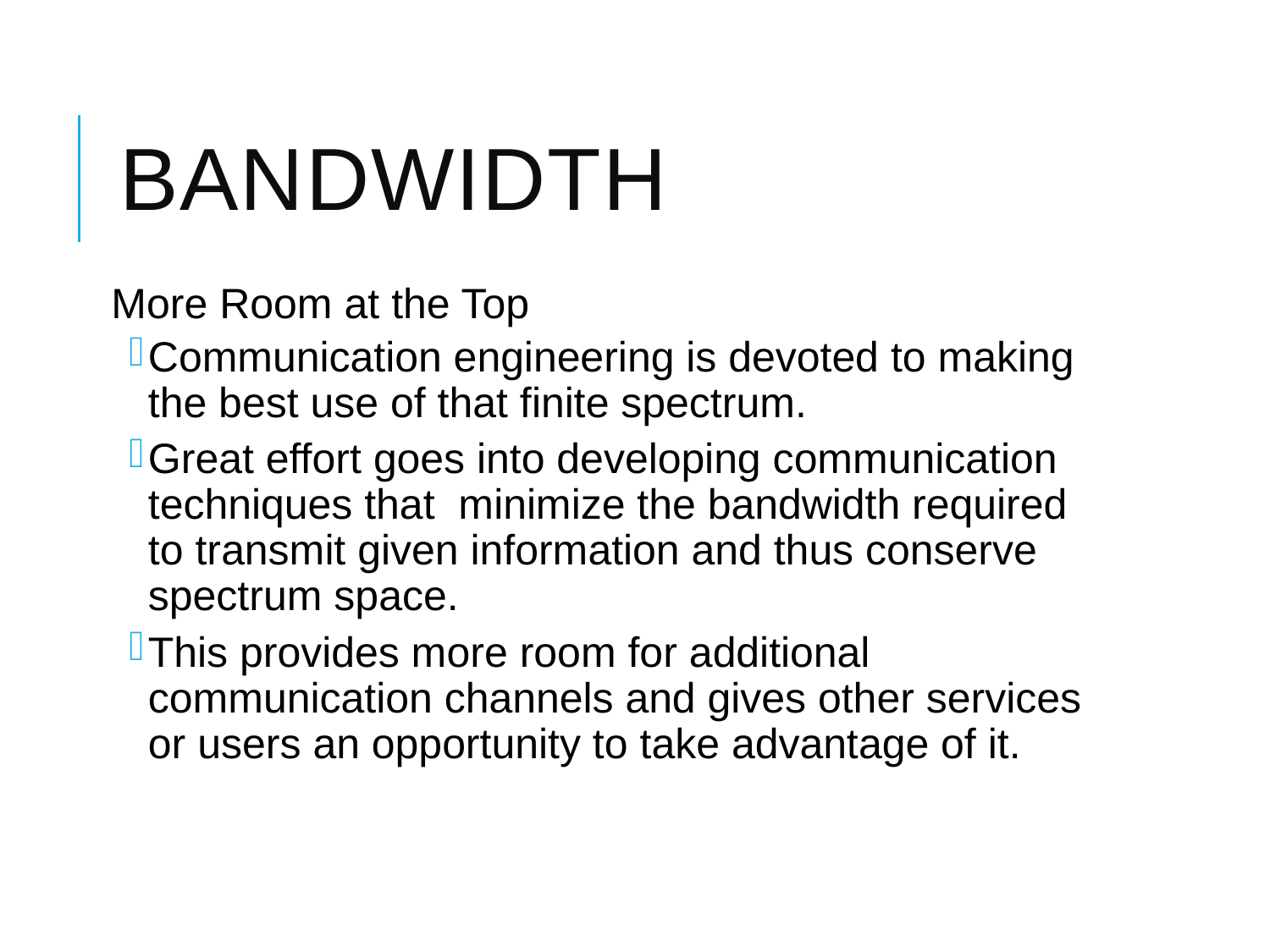

# Bandwidth
More Room at the Top
Communication engineering is devoted to making the best use of that finite spectrum.
Great effort goes into developing communication techniques that  minimize the bandwidth required to transmit given information and thus conserve spectrum space.
This provides more room for additional communication channels and gives other services or users an opportunity to take advantage of it.